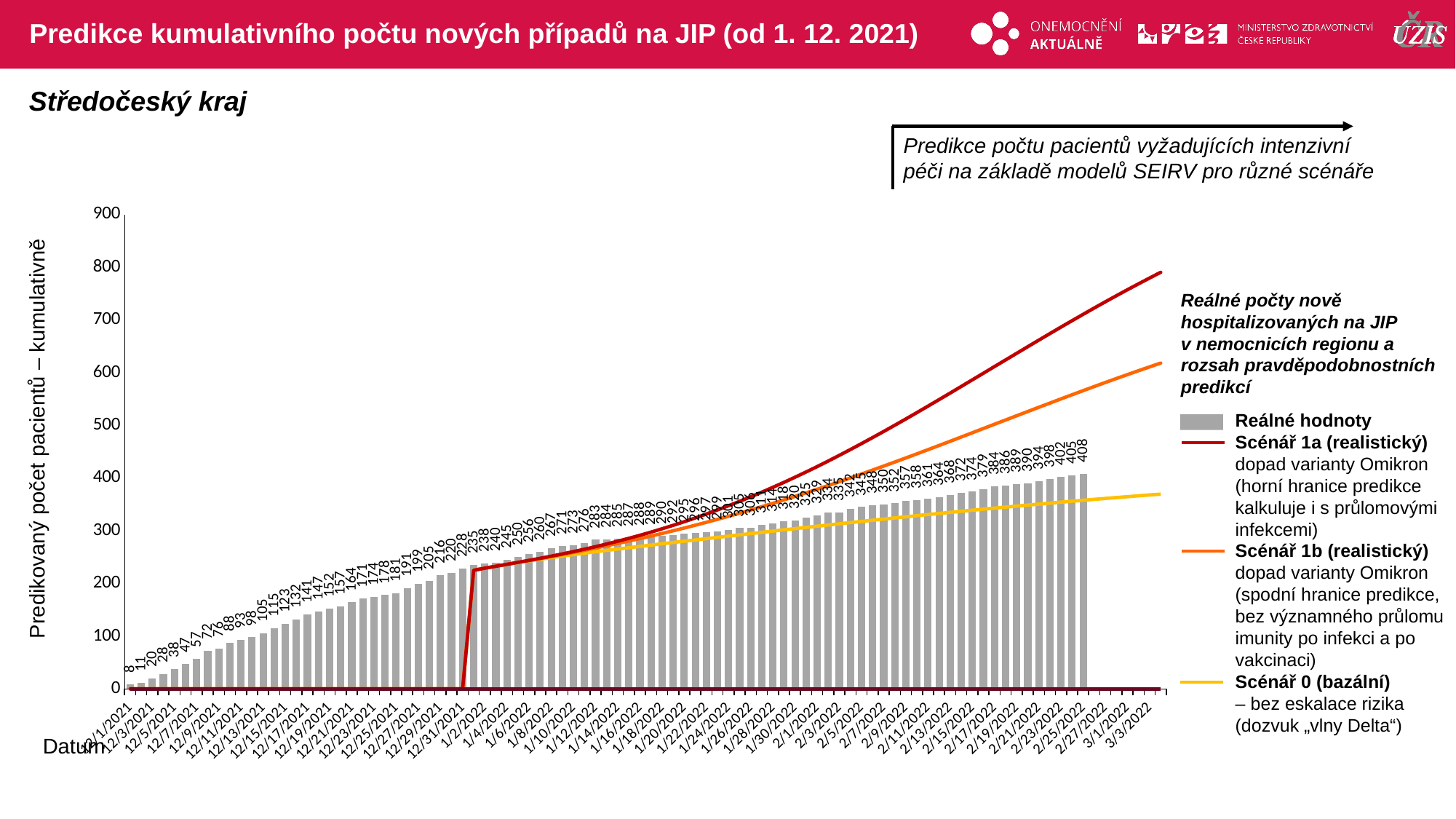

# Predikce kumulativního počtu nových případů na JIP (od 1. 12. 2021)
Středočeský kraj
Predikce počtu pacientů vyžadujících intenzivní péči na základě modelů SEIRV pro různé scénáře

### Chart

| Category |  |  |  |  |  |
|---|---|---|---|---|---|
| 44531 | 8.0 | None | None | None | None |
| 44532 | 11.0 | None | None | None | None |
| 44533 | 20.0 | None | None | None | None |
| 44534 | 28.0 | None | None | None | None |
| 44535 | 38.0 | None | None | None | None |
| 44536 | 47.0 | None | None | None | None |
| 44537 | 57.0 | None | None | None | None |
| 44538 | 72.0 | None | None | None | None |
| 44539 | 76.0 | None | None | None | None |
| 44540 | 88.0 | None | None | None | None |
| 44541 | 93.0 | None | None | None | None |
| 44542 | 98.0 | None | None | None | None |
| 44543 | 105.0 | None | None | None | None |
| 44544 | 115.0 | None | None | None | None |
| 44545 | 123.0 | None | None | None | None |
| 44546 | 132.0 | None | None | None | None |
| 44547 | 141.0 | None | None | None | None |
| 44548 | 147.0 | None | None | None | None |
| 44549 | 152.0 | None | None | None | None |
| 44550 | 157.0 | None | None | None | None |
| 44551 | 164.0 | None | None | None | None |
| 44552 | 171.0 | None | None | None | None |
| 44553 | 174.0 | None | None | None | None |
| 44554 | 178.0 | None | None | None | None |
| 44555 | 181.0 | None | None | None | None |
| 44556 | 191.0 | None | None | None | None |
| 44557 | 199.0 | None | None | None | None |
| 44558 | 205.0 | None | None | None | None |
| 44559 | 216.0 | None | None | None | None |
| 44560 | 220.0 | None | None | None | None |
| 44561 | 228.0 | None | None | None | None |
| 44562 | 235.0 | 225.03944148338428 | 225.03944148338428 | 225.03944148338428 | None |
| 44563 | 238.0 | 228.91959647603684 | 228.91959647603684 | 228.91959647603684 | None |
| 44564 | 240.0 | 232.64489211492733 | 232.64489211492733 | 232.64489211492733 | None |
| 44565 | 245.0 | 236.2197702520787 | 236.27190578223224 | 236.32404131238582 | None |
| 44566 | 250.0 | 239.64867265636917 | 239.90490853825872 | 240.03564014404367 | None |
| 44567 | 256.0 | 242.9397356542629 | 243.57999557990178 | 243.83140754693432 | None |
| 44568 | 260.0 | 246.0970666914929 | 247.31313149920086 | 247.7432727051385 | None |
| 44569 | 267.0 | 249.1247563024141 | 251.11646730046184 | 251.79553762726496 | None |
| 44570 | 271.0 | 252.02686847208233 | 255.00042319506642 | 256.0090427360794 | None |
| 44571 | 273.0 | 254.80743200547832 | 258.97443919758166 | 260.4026680607152 | None |
| 44572 | 276.0 | 257.5010097045318 | 263.04715962507674 | 264.9937022353107 | None |
| 44573 | 283.0 | 260.1333604904227 | 267.22636337392464 | 269.79770305261184 | None |
| 44574 | 284.0 | 262.72025229778296 | 271.51847665119834 | 274.8275229267646 | None |
| 44575 | 285.0 | 265.27179748369065 | 275.9291447901788 | 280.0944525243311 | None |
| 44576 | 287.0 | 267.79499883724026 | 280.46330799113093 | 285.60837224584105 | None |
| 44577 | 288.0 | 270.29519189097033 | 285.1252191339115 | 291.3777878510067 | None |
| 44578 | 289.0 | 272.77666979749193 | 289.9186472526498 | 297.4102374080885 | None |
| 44579 | 290.0 | 275.24290309068476 | 294.8468997751922 | 303.7123357727786 | None |
| 44580 | 292.0 | 277.69657659026427 | 299.91282941831525 | 310.28978837863076 | None |
| 44581 | 295.0 | 280.13935649631117 | 305.1189835876133 | 317.14769003683205 | None |
| 44582 | 296.0 | 282.57229051127973 | 310.46735786766396 | 324.2900319165382 | None |
| 44583 | 297.0 | 284.995916788517 | 315.95949925605976 | 331.71990801293475 | None |
| 44584 | 299.0 | 287.410330445067 | 321.5964955682587 | 339.43949395693835 | None |
| 44585 | 301.0 | 289.8153518708159 | 327.37898591083035 | 347.4500679616865 | None |
| 44586 | 305.0 | 292.21058336467655 | 333.30715119219946 | 355.75199184403033 | None |
| 44587 | 306.0 | 294.59545684435074 | 339.3806890678681 | 364.3446609149729 | None |
| 44588 | 311.0 | 296.96935811911135 | 345.59880553587493 | 373.2264871705915 | None |
| 44589 | 314.0 | 299.33151366096087 | 351.96012253172194 | 382.3947144818912 | None |
| 44590 | 318.0 | 301.6810824809429 | 358.4626762242758 | 391.84541518660427 | None |
| 44591 | 320.0 | 304.01718012677605 | 365.10397864505336 | 401.57361334776465 | None |
| 44592 | 325.0 | 306.33891289001417 | 371.8809365996603 | 411.57312257658384 | None |
| 44593 | 329.0 | 308.6453970025272 | 378.78979654558225 | 421.83643578803304 | None |
| 44594 | 334.0 | 310.935767566451 | 385.82621819654673 | 432.35487240956695 | None |
| 44595 | 335.0 | 313.20919642807223 | 392.9852464710131 | 443.1185222781054 | None |
| 44596 | 342.0 | 315.46485370849194 | 400.2612624496999 | 454.11614755508396 | None |
| 44597 | 345.0 | 317.7019227160173 | 407.648019690622 | 465.33525535653376 | None |
| 44598 | 348.0 | 319.91965080356783 | 415.1386729882998 | 476.76215527149463 | None |
| 44599 | 350.0 | 322.11731175413865 | 422.7258074169796 | 488.3820174484592 | None |
| 44600 | 352.0 | 324.2941812484794 | 430.401471008474 | 500.17893795105374 | None |
| 44601 | 357.0 | 326.44967223869446 | 438.15751025748364 | 512.1366097686782 | None |
| 44602 | 358.0 | 328.5832993910135 | 445.98554242223867 | 524.2382674177932 | None |
| 44603 | 361.0 | 330.69461895324406 | 453.8769232758432 | 536.4666224446075 | None |
| 44604 | 364.0 | 332.78322980994955 | 461.8227569807787 | 548.8038831740835 | None |
| 44605 | 368.0 | 334.84877366774316 | 469.8139288615584 | 561.2318202552481 | None |
| 44606 | 372.0 | 336.89093480219725 | 477.841150073539 | 573.7318559988149 | None |
| 44607 | 374.0 | 338.9094392403918 | 485.89500719626733 | 586.2851635638768 | None |
| 44608 | 379.0 | 340.90405293733414 | 493.96601251759733 | 598.8727675261425 | None |
| 44609 | 384.0 | 342.8745791118311 | 502.0446535102823 | 611.4756428311177 | None |
| 44610 | 386.0 | 344.8208542138396 | 510.1214385749792 | 624.0748062801165 | None |
| 44611 | 389.0 | 346.7427449264671 | 518.1869455602424 | 636.6514135702481 | None |
| 44612 | 390.0 | 348.64014542375116 | 526.2318698504743 | 649.1868554703171 | None |
| 44613 | 394.0 | 350.5129748278715 | 534.2470712394795 | 661.6628515679329 | None |
| 44614 | 398.0 | 352.3611751555103 | 542.2236200795129 | 674.0615425676049 | None |
| 44615 | 402.0 | 354.1847094189547 | 550.152841170018 | 686.3655780682211 | None |
| 44616 | 405.0 | 355.9835599930624 | 558.0263551603675 | 698.5581993685248 | None |
| 44617 | 408.0 | 357.757727404717 | 565.8361177226906 | 710.6233178127769 | None |
| 44618 | None | 359.50722881353477 | 573.5744538047849 | 722.5455832965703 | None |
| 44619 | None | 361.2320968543557 | 581.2340888109924 | 734.3104466285903 | None |
| 44620 | None | 362.9323786025613 | 588.8081757807241 | 745.9042138876591 | None |
| 44621 | None | 364.6081346941868 | 596.2903185412844 | 757.3140927283848 | None |
| 44622 | None | 366.2594385328144 | 603.6745905858919 | 768.5282301372051 | None |
| 44623 | None | 367.8863755763499 | 610.955549628018 | 779.5357415410627 | None |
| 44624 | None | 369.4890427619656 | 618.1282480471269 | 790.3267316988859 | None |
|  | None | None | None | None | None |
|  | None | None | None | None | None |
Reálné počty nově hospitalizovaných na JIP v nemocnicích regionu a rozsah pravděpodobnostních predikcí
Reálné hodnoty
Scénář 1a (realistický)  dopad varianty Omikron (horní hranice predikce kalkuluje i s průlomovými infekcemi)
Scénář 1b (realistický)   dopad varianty Omikron (spodní hranice predikce, bez významného průlomu imunity po infekci a po vakcinaci)
Scénář 0 (bazální)
– bez eskalace rizika (dozvuk „vlny Delta“)

Predikovaný počet pacientů – kumulativně
Datum